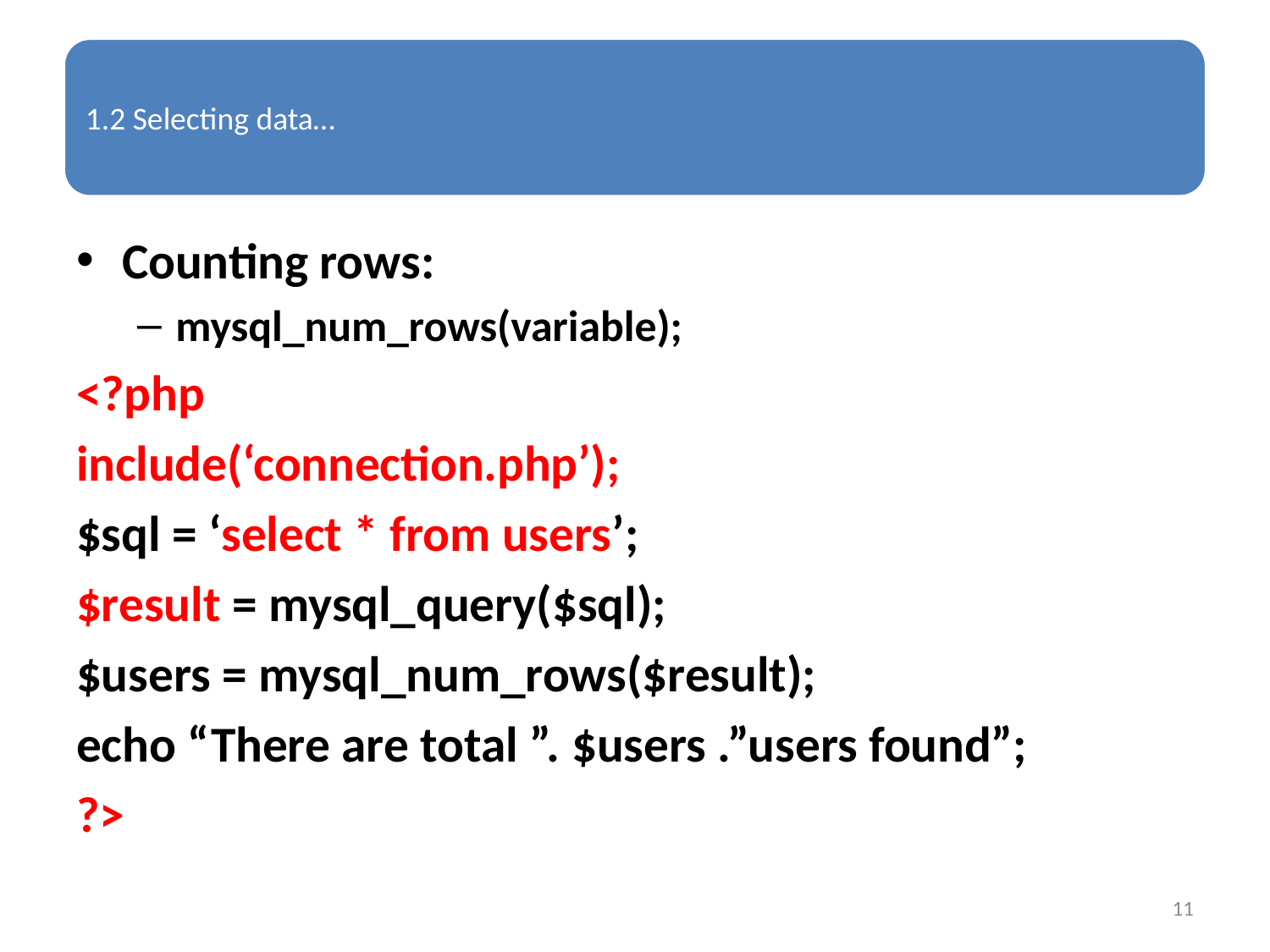

1.2 Selecting data…
Counting rows:
mysql_num_rows(variable);
<?php
include(‘connection.php’);
$sql = ‘select * from users’;
$result = mysql_query($sql);
$users = mysql_num_rows($result);
echo “There are total ”. $users .”users found”;
?>
11